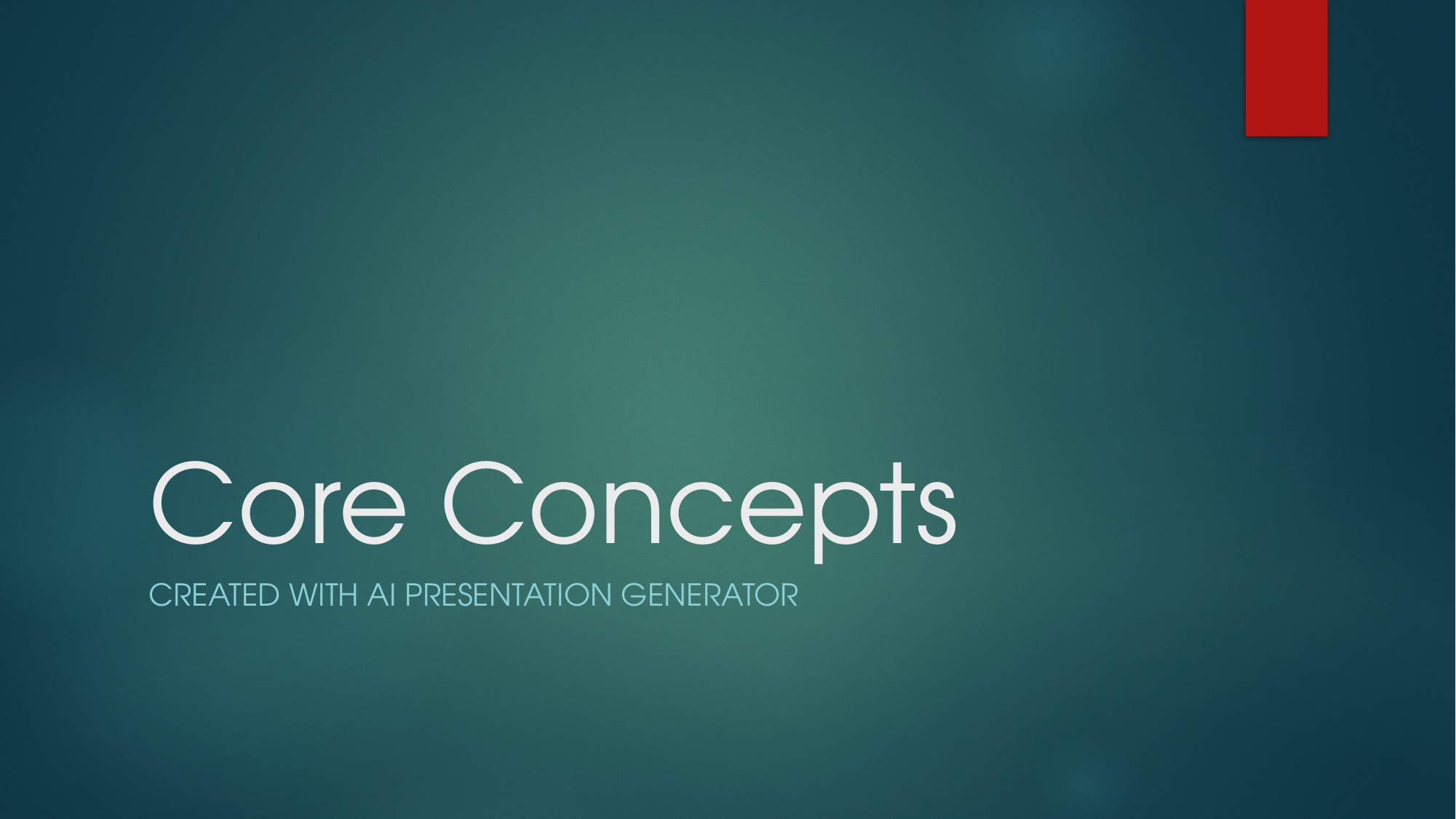

# Core Concepts
Created with AI Presentation Generator